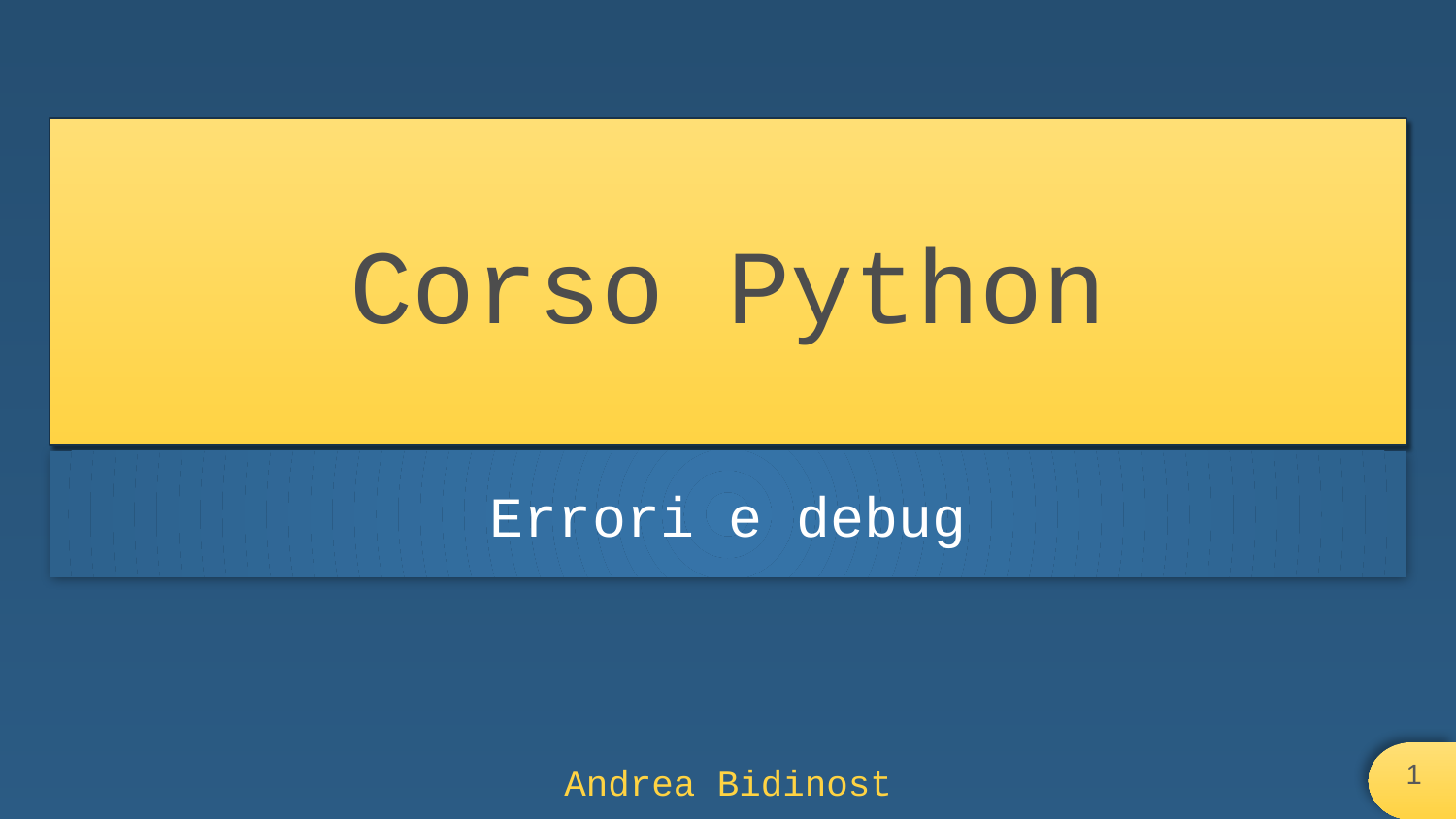

# Corso Python
Errori e debug
1
Andrea Bidinost